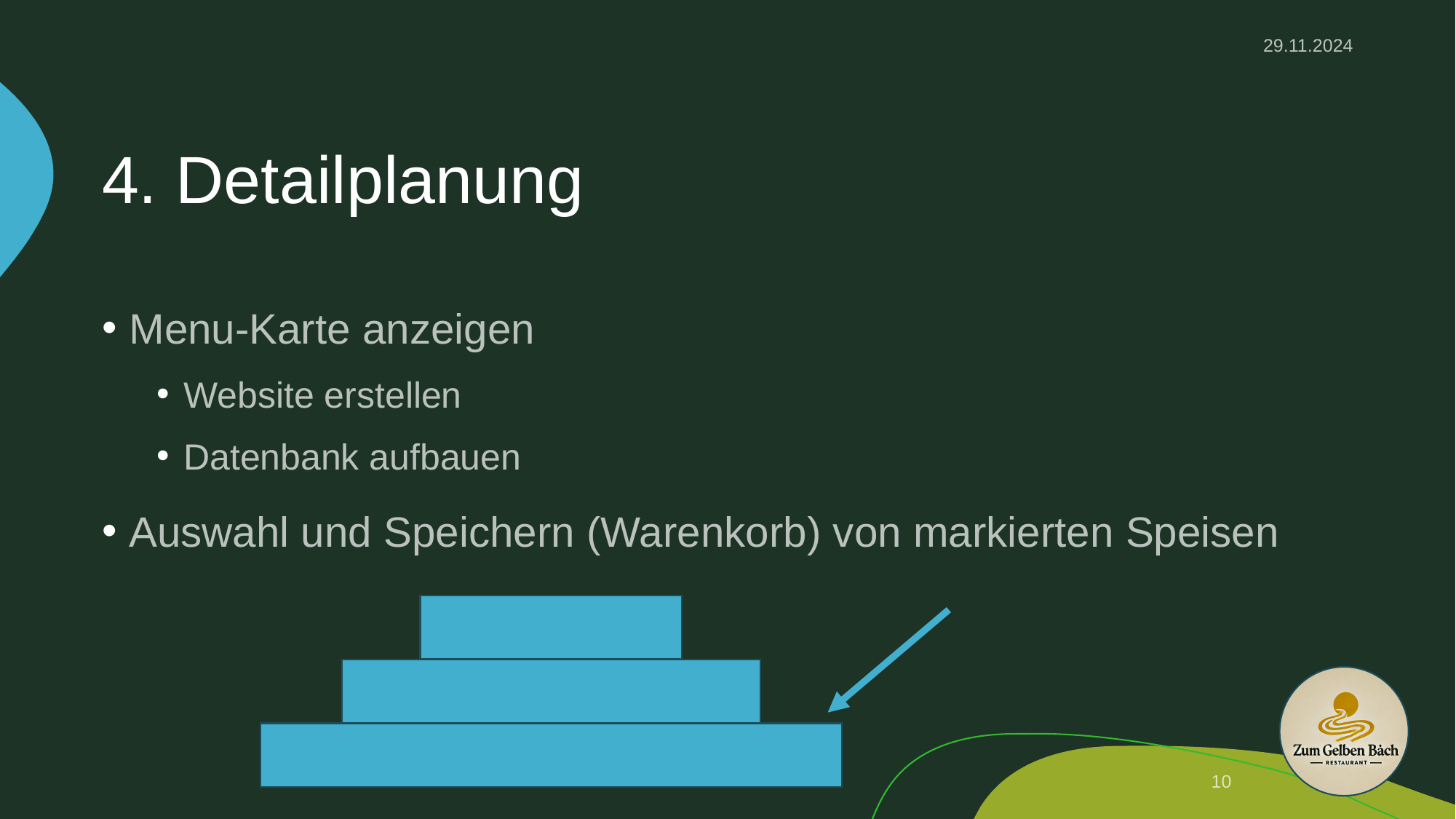

29.11.2024
# 4. Detailplanung
Menu-Karte anzeigen
Website erstellen
Datenbank aufbauen
Auswahl und Speichern (Warenkorb) von markierten Speisen

10